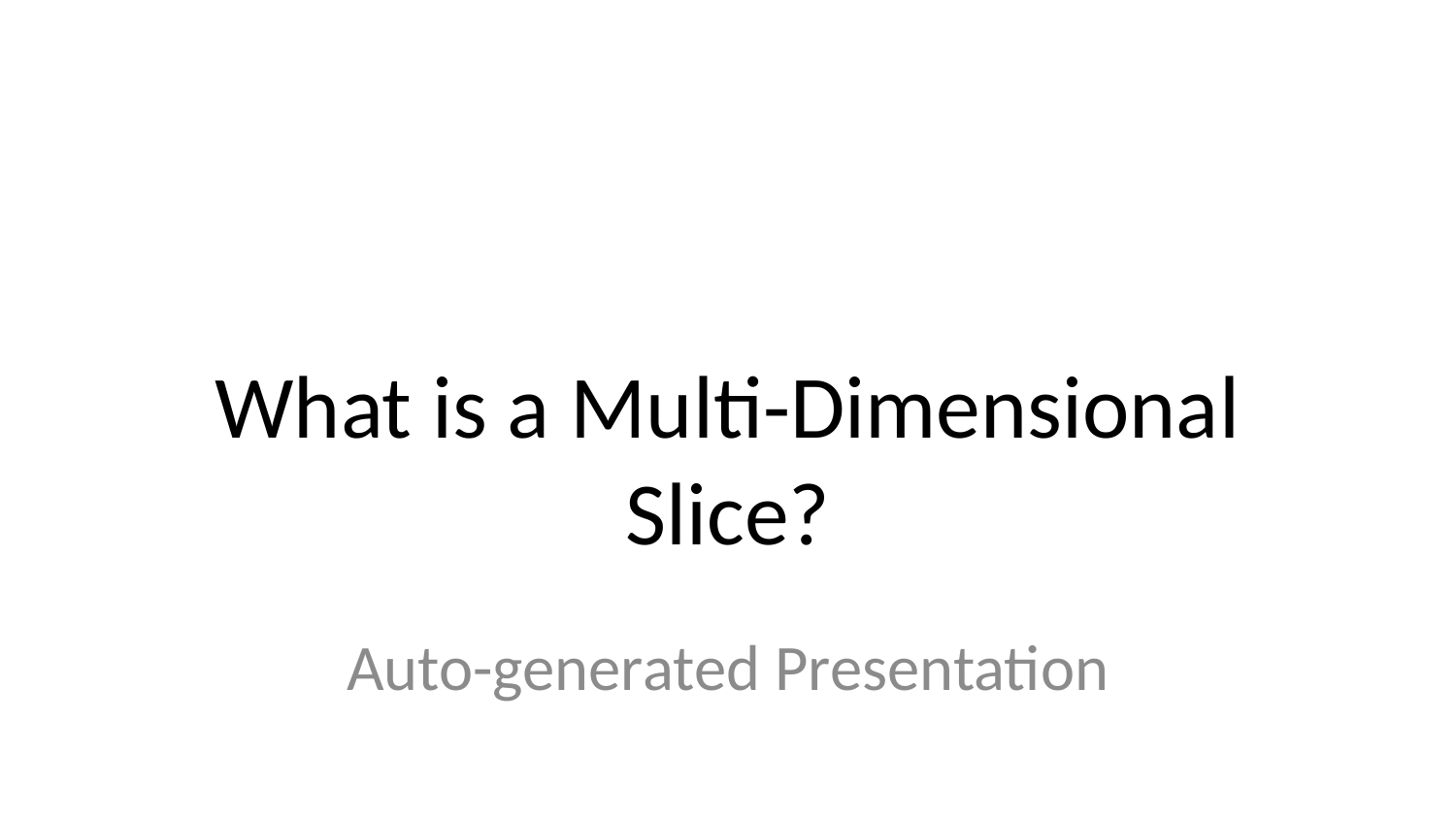

# What is a Multi-Dimensional Slice?
Auto-generated Presentation